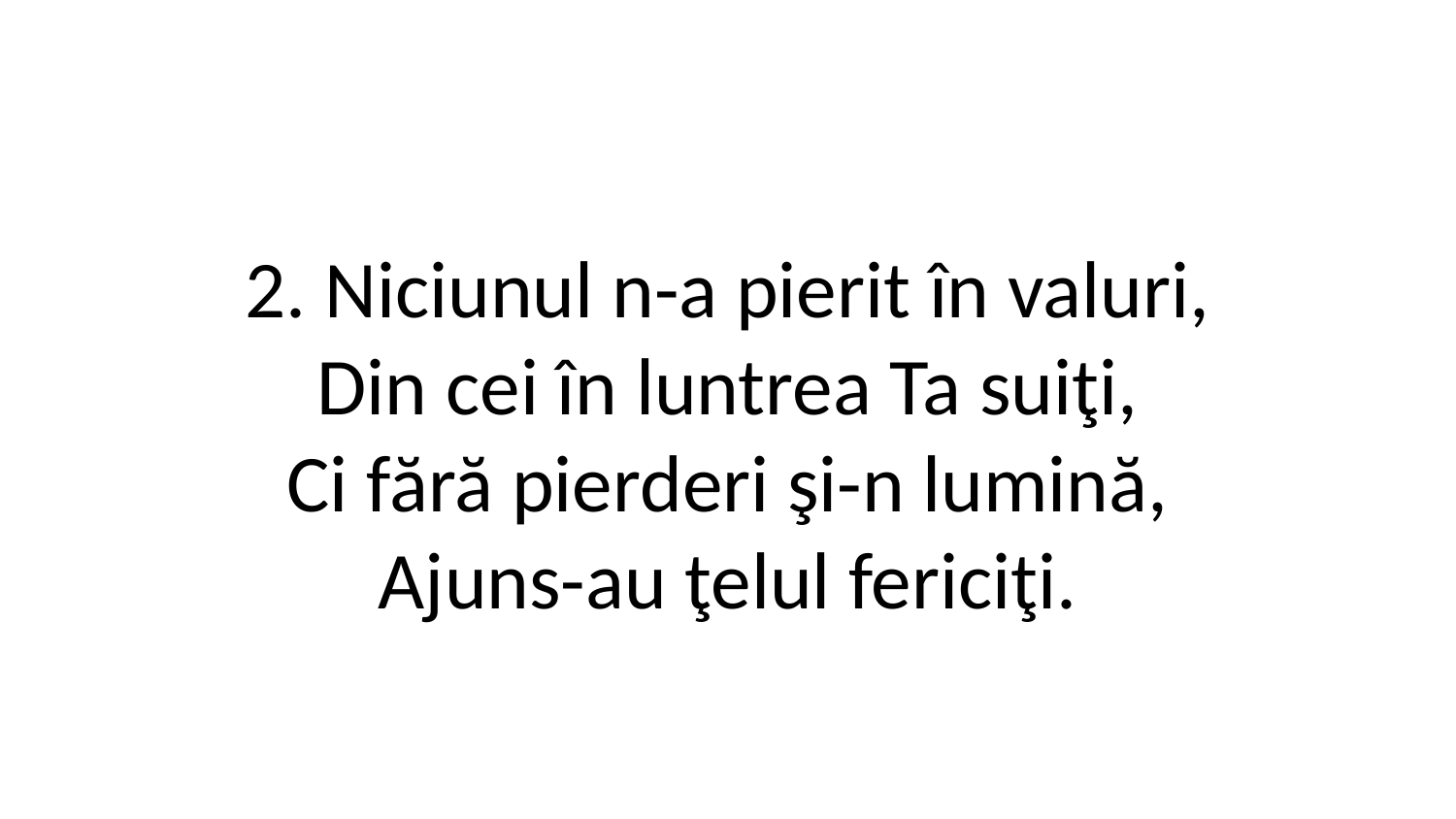

2. Niciunul n-a pierit în valuri,
Din cei în luntrea Ta suiţi,
Ci fără pierderi şi-n lumină,
Ajuns-au ţelul fericiţi.